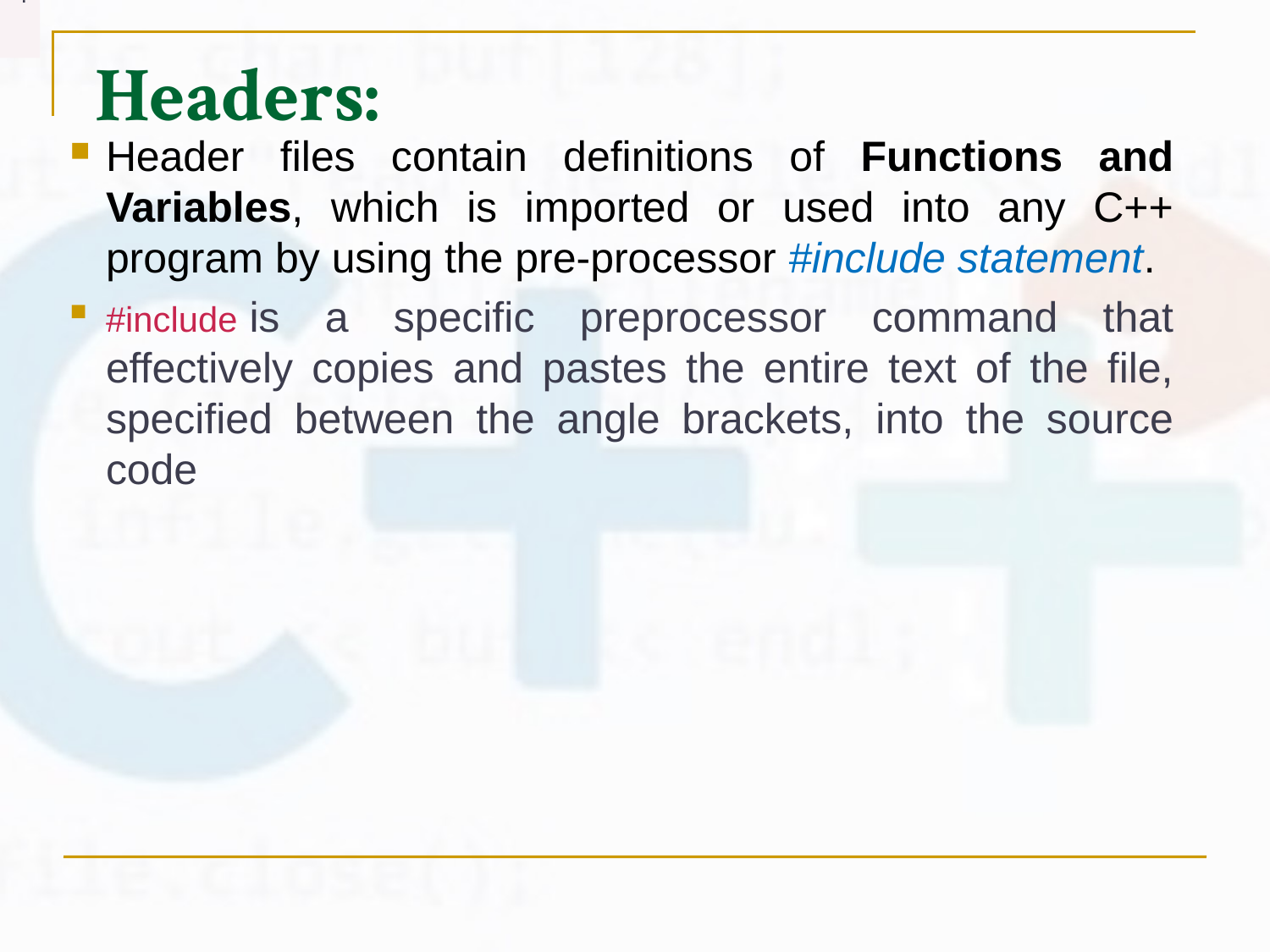

.

# Headers:
Header files contain definitions of Functions and Variables, which is imported or used into any C++ program by using the pre-processor #include statement.
#include is a specific preprocessor command that effectively copies and pastes the entire text of the file, specified between the angle brackets, into the source code